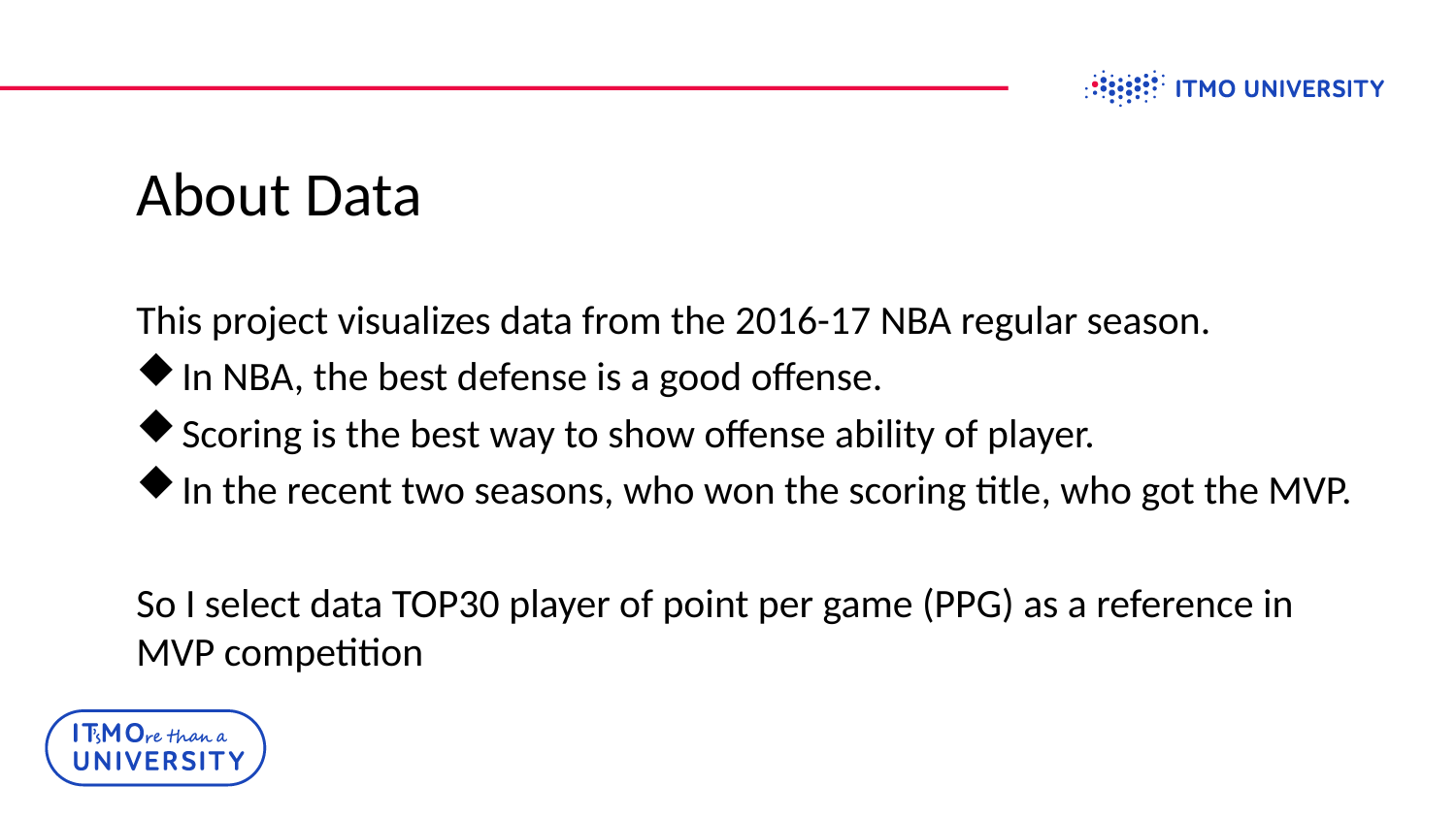

# About Data
This project visualizes data from the 2016-17 NBA regular season.
In NBA, the best defense is a good offense.
Scoring is the best way to show offense ability of player.
In the recent two seasons, who won the scoring title, who got the MVP.

So I select data TOP30 player of point per game (PPG) as a reference in MVP competition